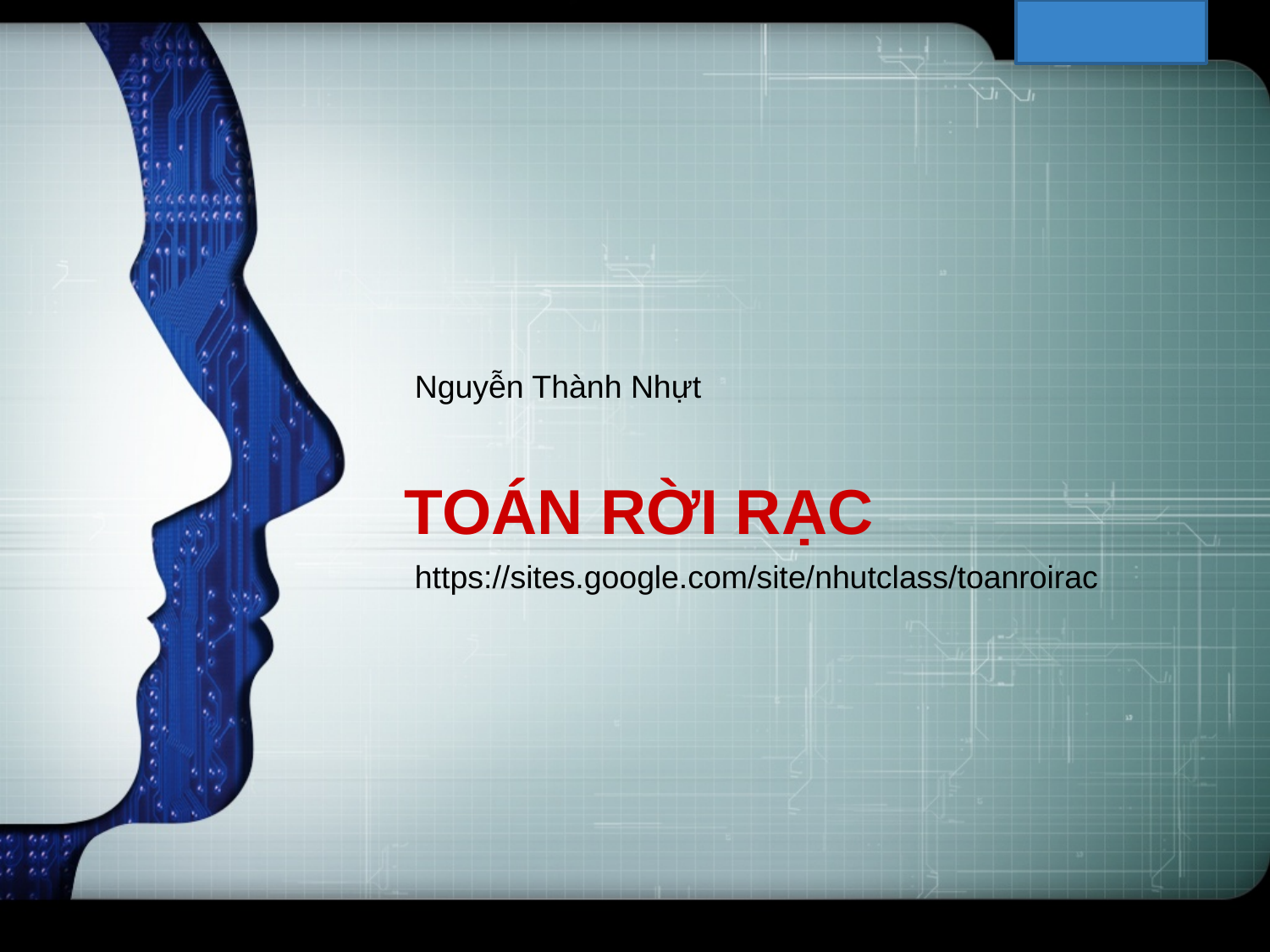

Nguyễn Thành Nhựt
# TOÁN RỜI RẠC
https://sites.google.com/site/nhutclass/toanroirac